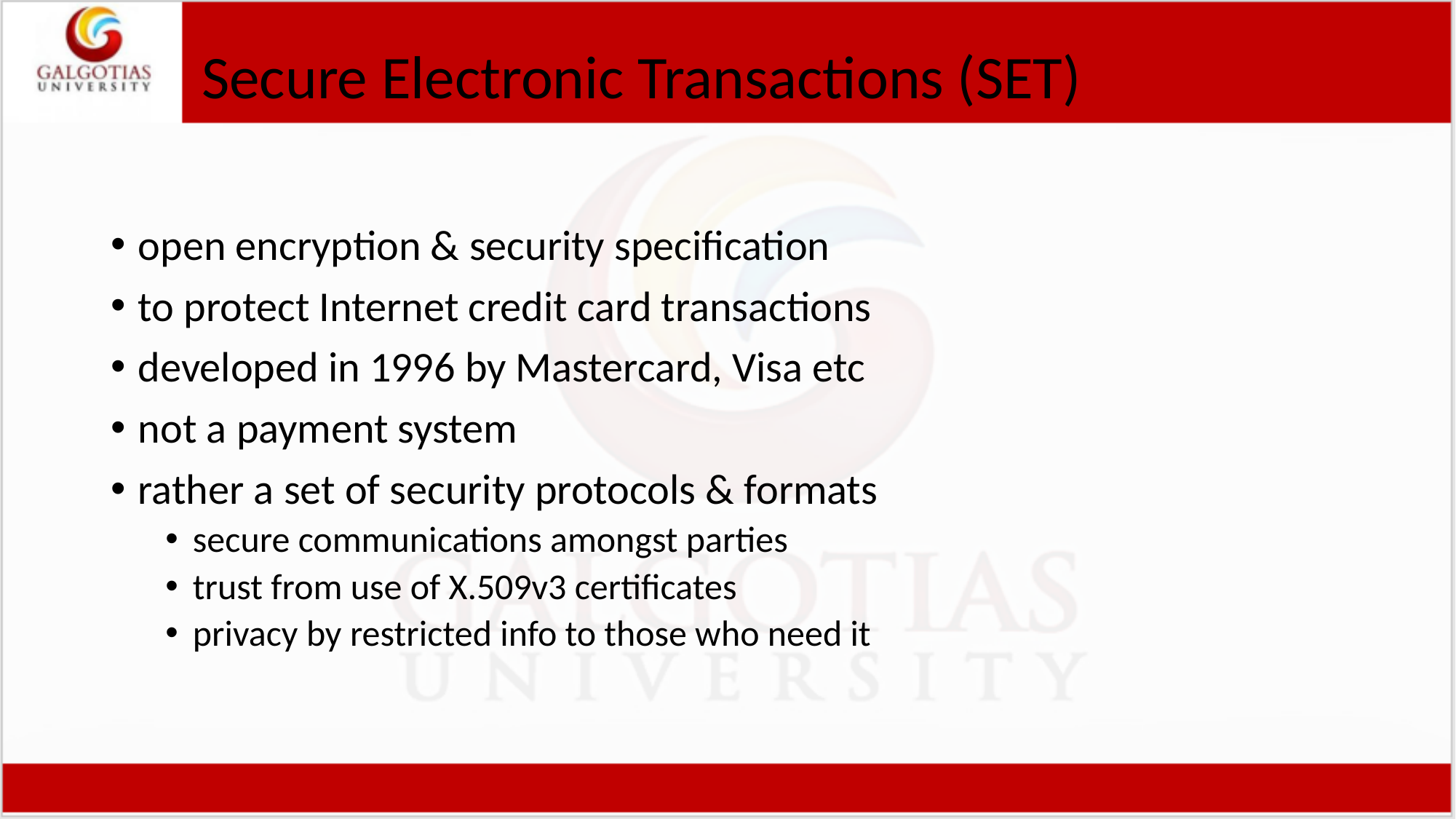

# Secure Electronic Transactions (SET)
open encryption & security specification
to protect Internet credit card transactions
developed in 1996 by Mastercard, Visa etc
not a payment system
rather a set of security protocols & formats
secure communications amongst parties
trust from use of X.509v3 certificates
privacy by restricted info to those who need it